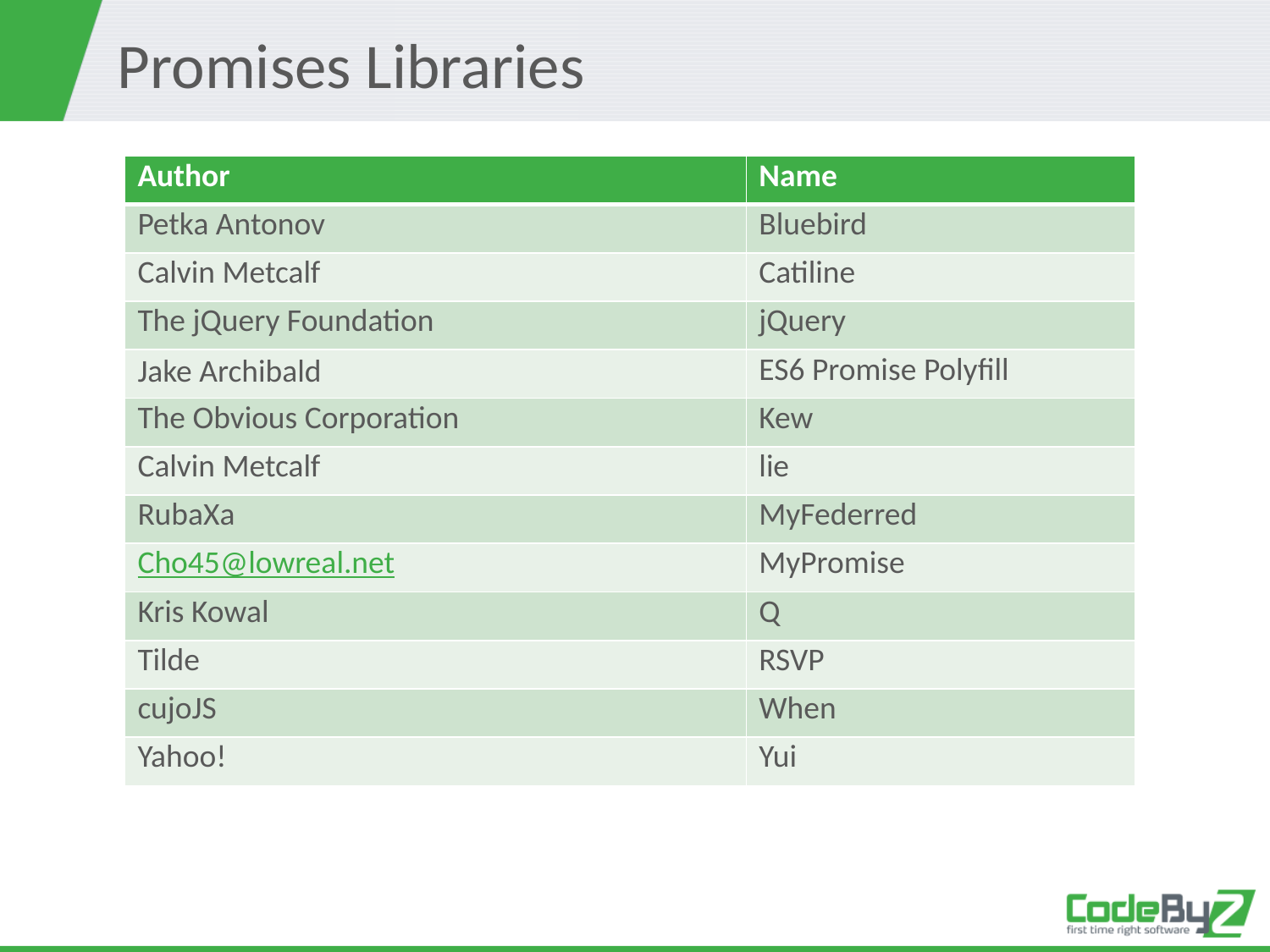

# Promises Libraries
| Author | Name |
| --- | --- |
| Petka Antonov | Bluebird |
| Calvin Metcalf | Catiline |
| The jQuery Foundation | jQuery |
| Jake Archibald | ES6 Promise Polyfill |
| The Obvious Corporation | Kew |
| Calvin Metcalf | lie |
| RubaXa | MyFederred |
| Cho45@lowreal.net | MyPromise |
| Kris Kowal | Q |
| Tilde | RSVP |
| cujoJS | When |
| Yahoo! | Yui |